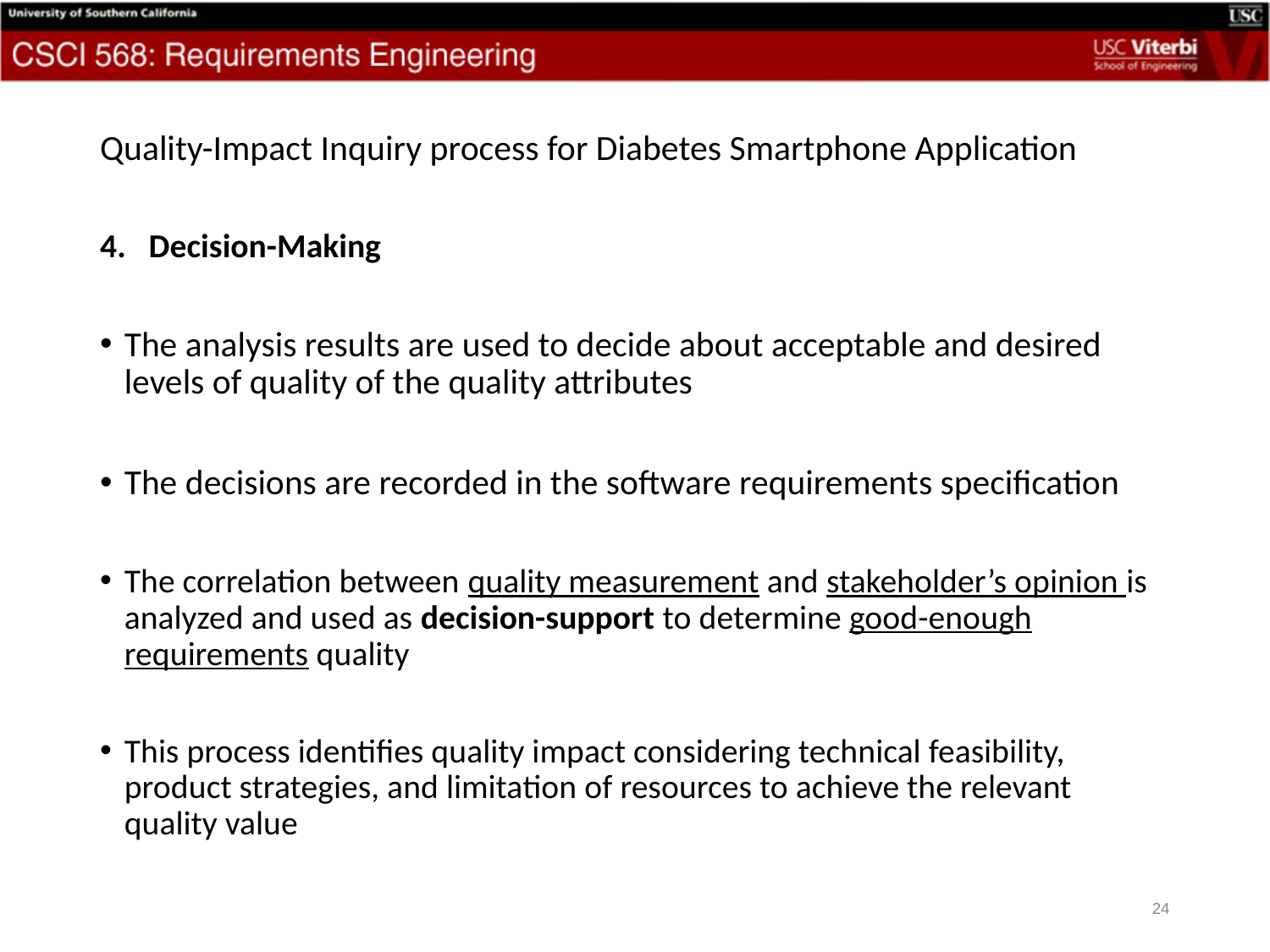

# Quality-Impact Inquiry process for Diabetes Smartphone Application
4.   Decision-Making

The analysis results are used to decide about acceptable and desired levels of quality of the quality attributes

The decisions are recorded in the software requirements specification

The correlation between quality measurement and stakeholder’s opinion is analyzed and used as decision-support to determine good-enough requirements quality

This process identifies quality impact considering technical feasibility, product strategies, and limitation of resources to achieve the relevant quality value
24